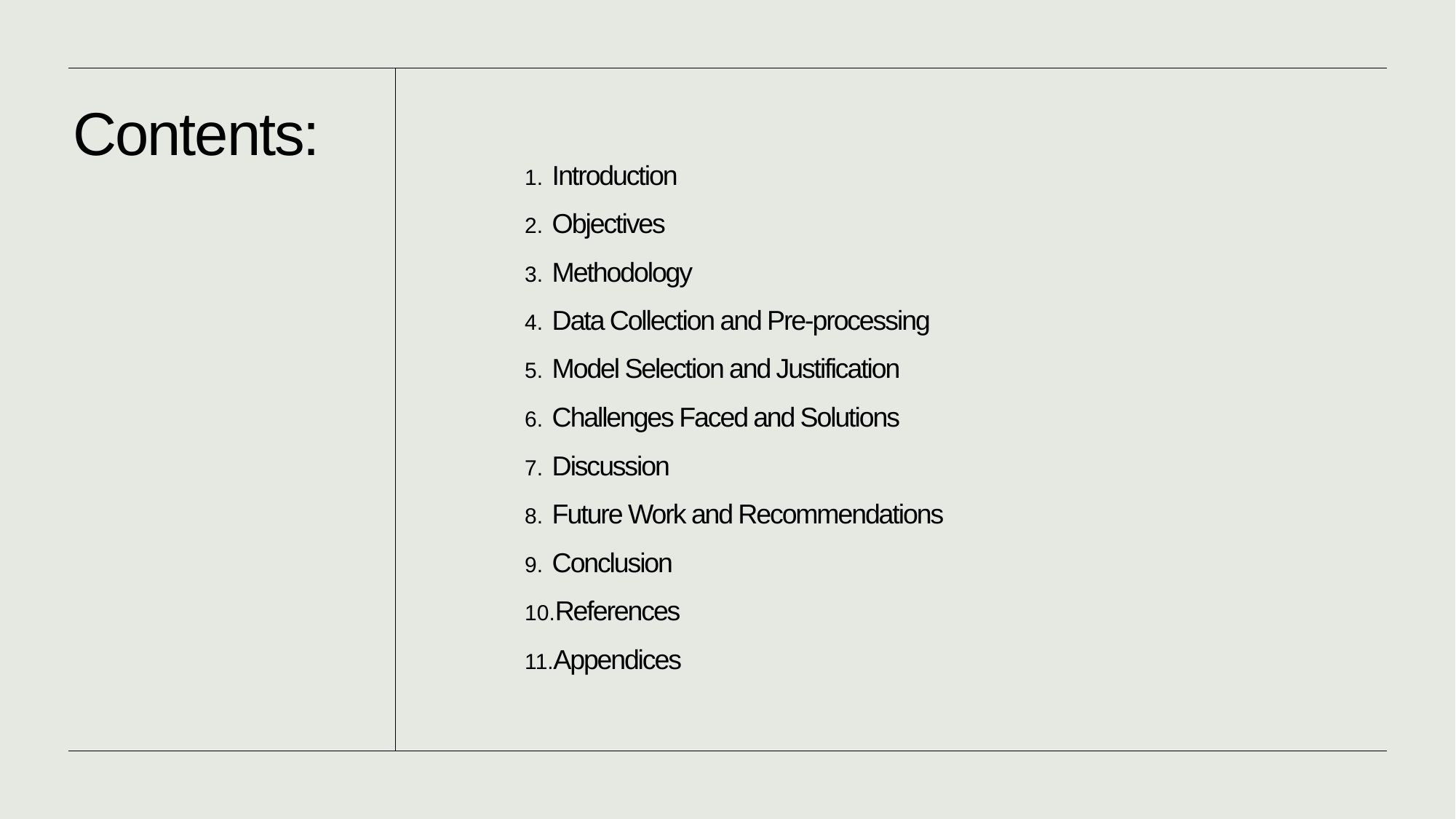

# Contents:
Introduction
Objectives
Methodology
Data Collection and Pre-processing
Model Selection and Justification
Challenges Faced and Solutions
Discussion
Future Work and Recommendations
Conclusion
References
Appendices